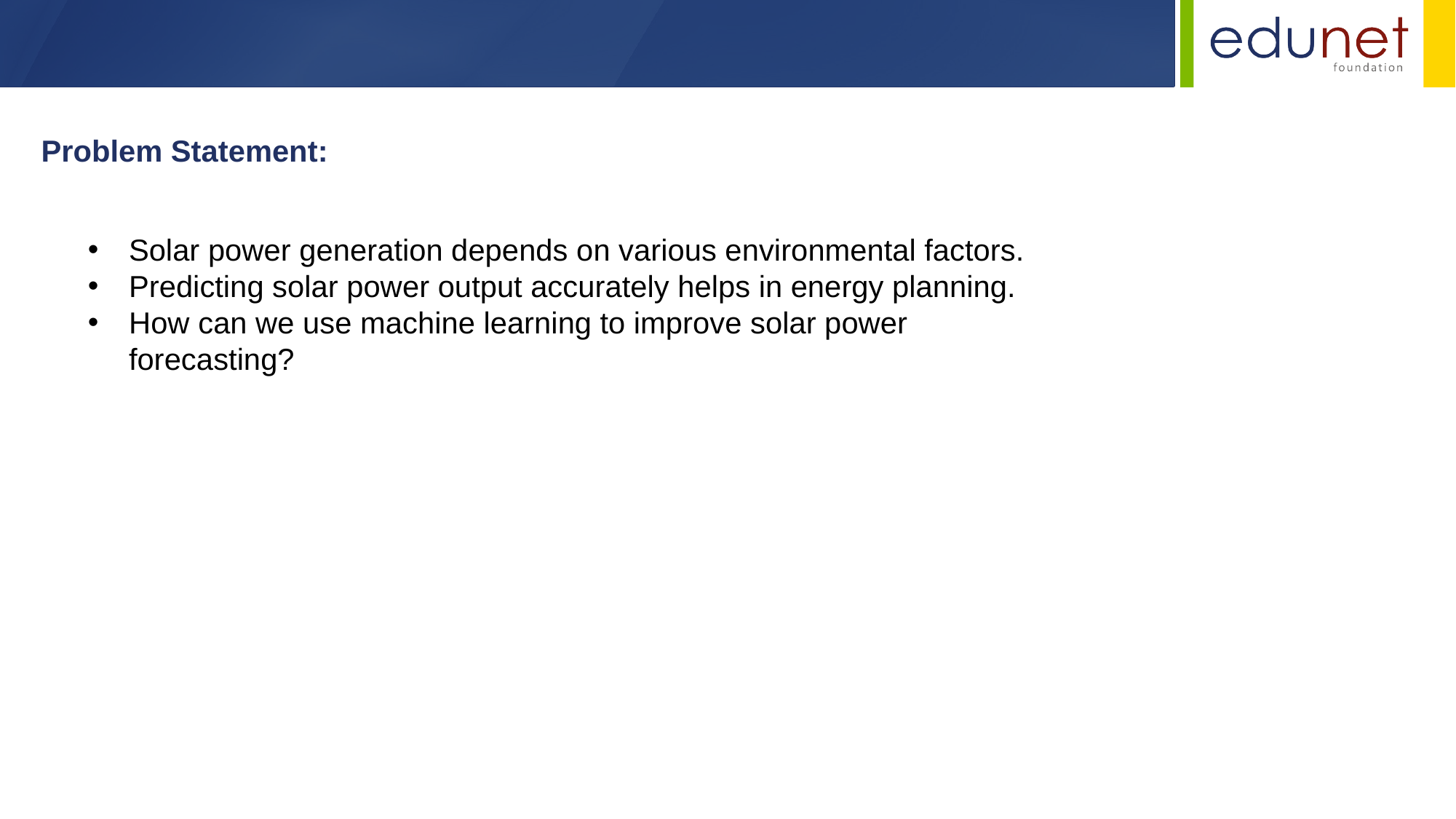

Problem Statement:
Solar power generation depends on various environmental factors.
Predicting solar power output accurately helps in energy planning.
How can we use machine learning to improve solar power forecasting?